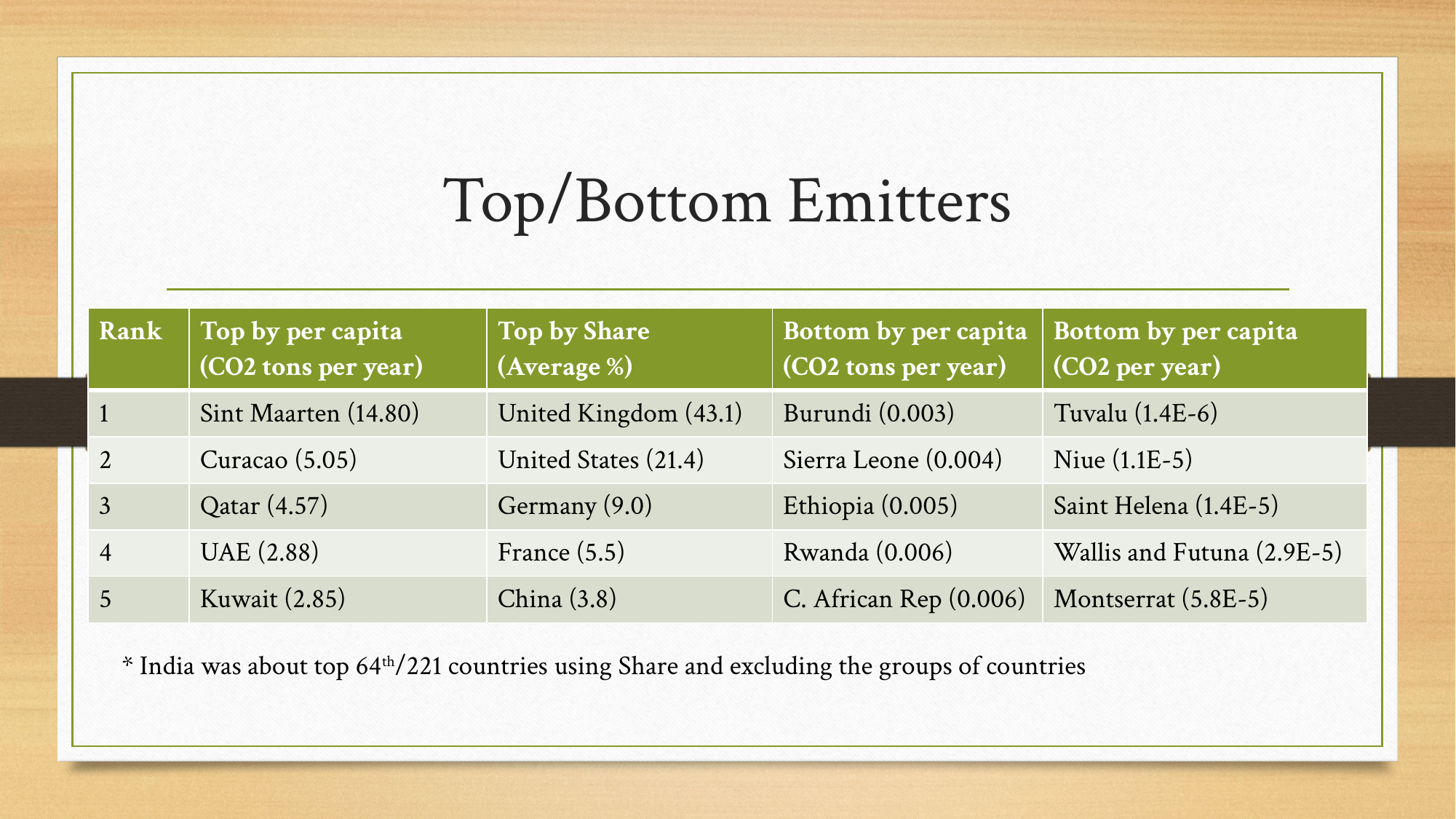

# Top/Bottom Emitters
| Rank | Top by per capita (CO2 tons per year) | Top by Share (Average %) | Bottom by per capita (CO2 tons per year) | Bottom by per capita (CO2 per year) |
| --- | --- | --- | --- | --- |
| 1 | Sint Maarten (14.80) | United Kingdom (43.1) | Burundi (0.003) | Tuvalu (1.4E-6) |
| 2 | Curacao (5.05) | United States (21.4) | Sierra Leone (0.004) | Niue (1.1E-5) |
| 3 | Qatar (4.57) | Germany (9.0) | Ethiopia (0.005) | Saint Helena (1.4E-5) |
| 4 | UAE (2.88) | France (5.5) | Rwanda (0.006) | Wallis and Futuna (2.9E-5) |
| 5 | Kuwait (2.85) | China (3.8) | C. African Rep (0.006) | Montserrat (5.8E-5) |
* India was about top 64th/221 countries using Share and excluding the groups of countries